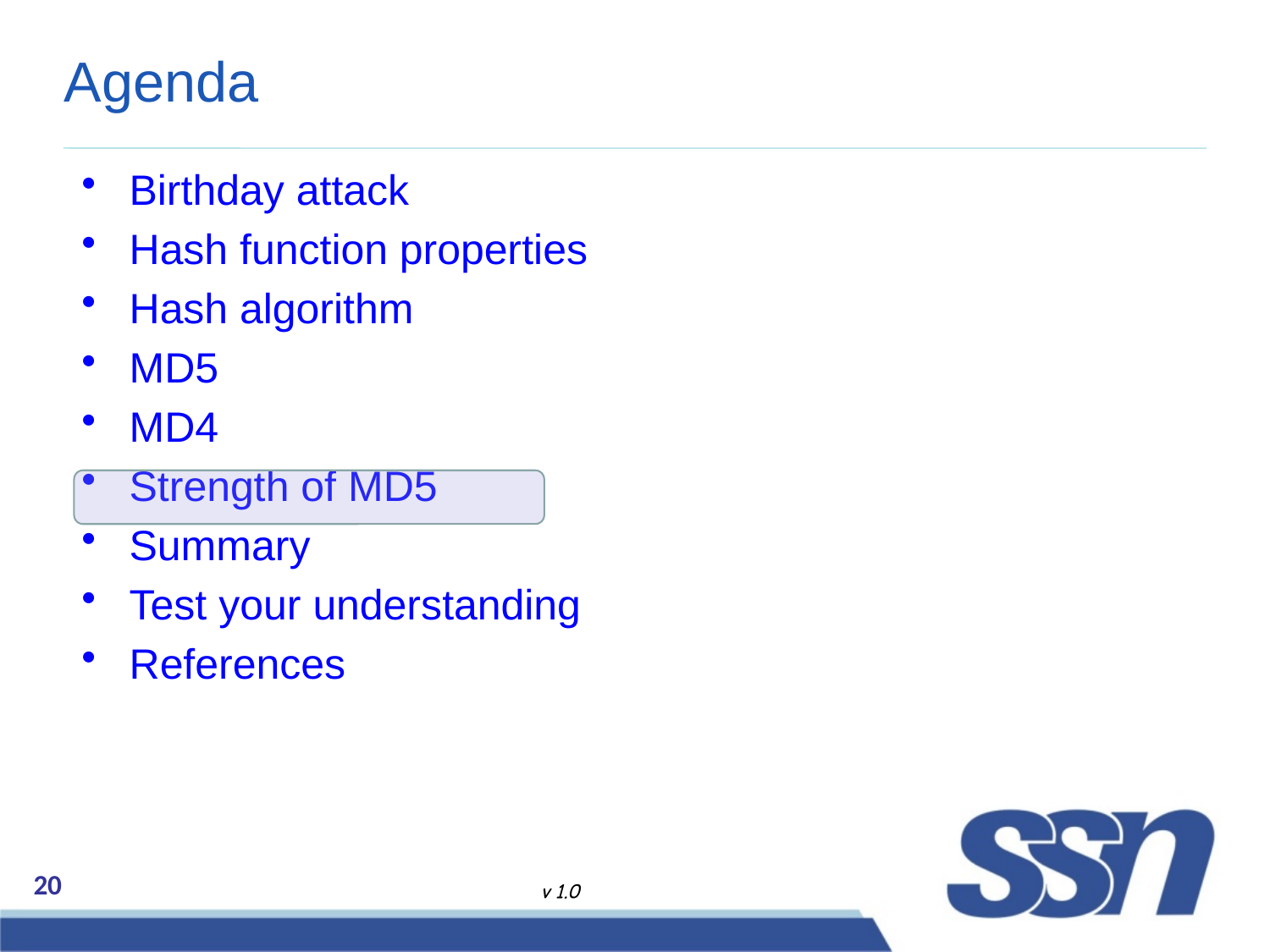

# Agenda
Birthday attack
Hash function properties
Hash algorithm
MD5
MD4
Strength of MD5
Summary
Test your understanding
References